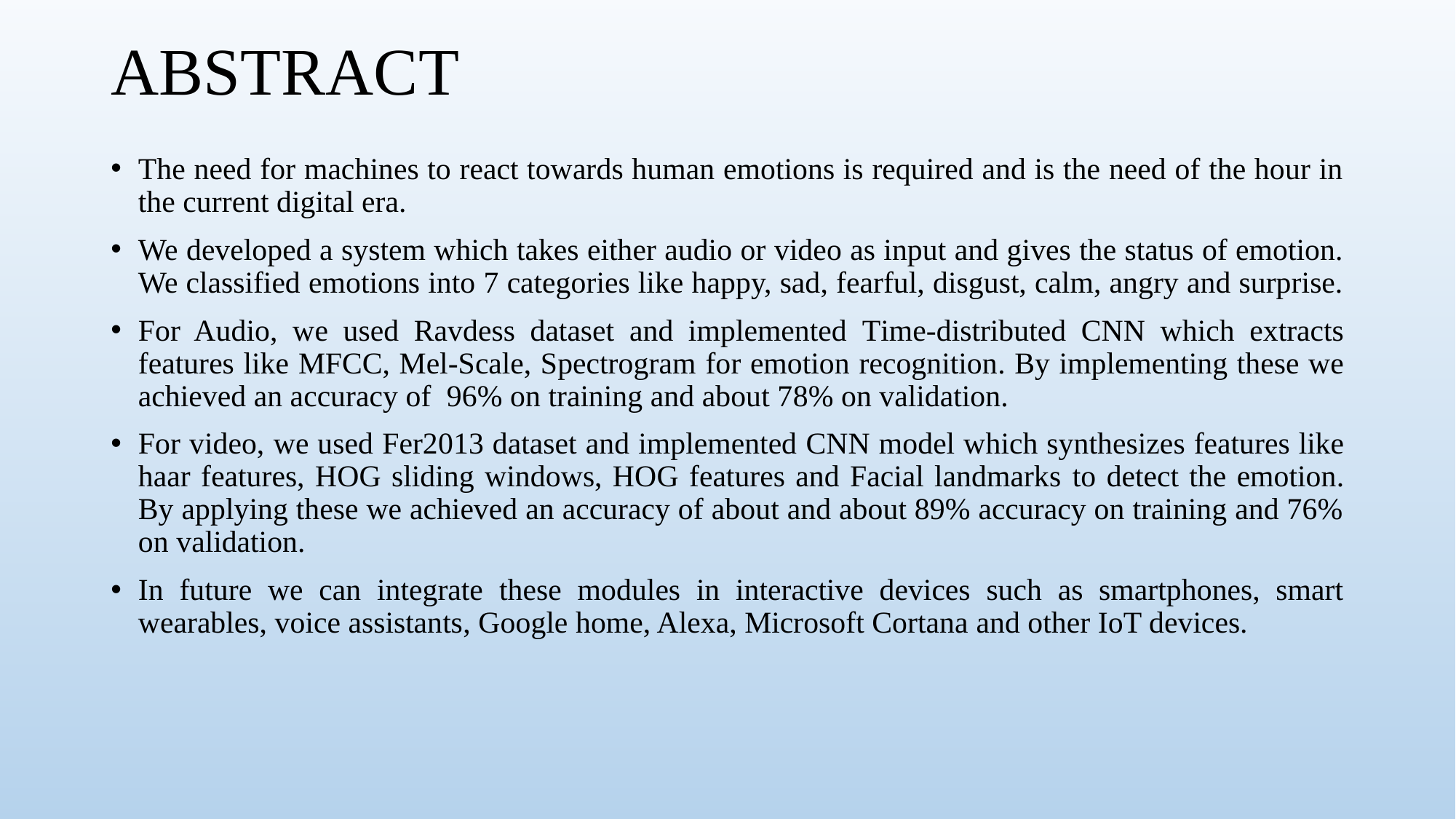

# ABSTRACT
The need for machines to react towards human emotions is required and is the need of the hour in the current digital era.
We developed a system which takes either audio or video as input and gives the status of emotion. We classified emotions into 7 categories like happy, sad, fearful, disgust, calm, angry and surprise.
For Audio, we used Ravdess dataset and implemented Time-distributed CNN which extracts features like MFCC, Mel-Scale, Spectrogram for emotion recognition. By implementing these we achieved an accuracy of  96% on training and about 78% on validation.
For video, we used Fer2013 dataset and implemented CNN model which synthesizes features like haar features, HOG sliding windows, HOG features and Facial landmarks to detect the emotion. By applying these we achieved an accuracy of about and about 89% accuracy on training and 76% on validation.
In future we can integrate these modules in interactive devices such as smartphones, smart wearables, voice assistants, Google home, Alexa, Microsoft Cortana and other IoT devices.